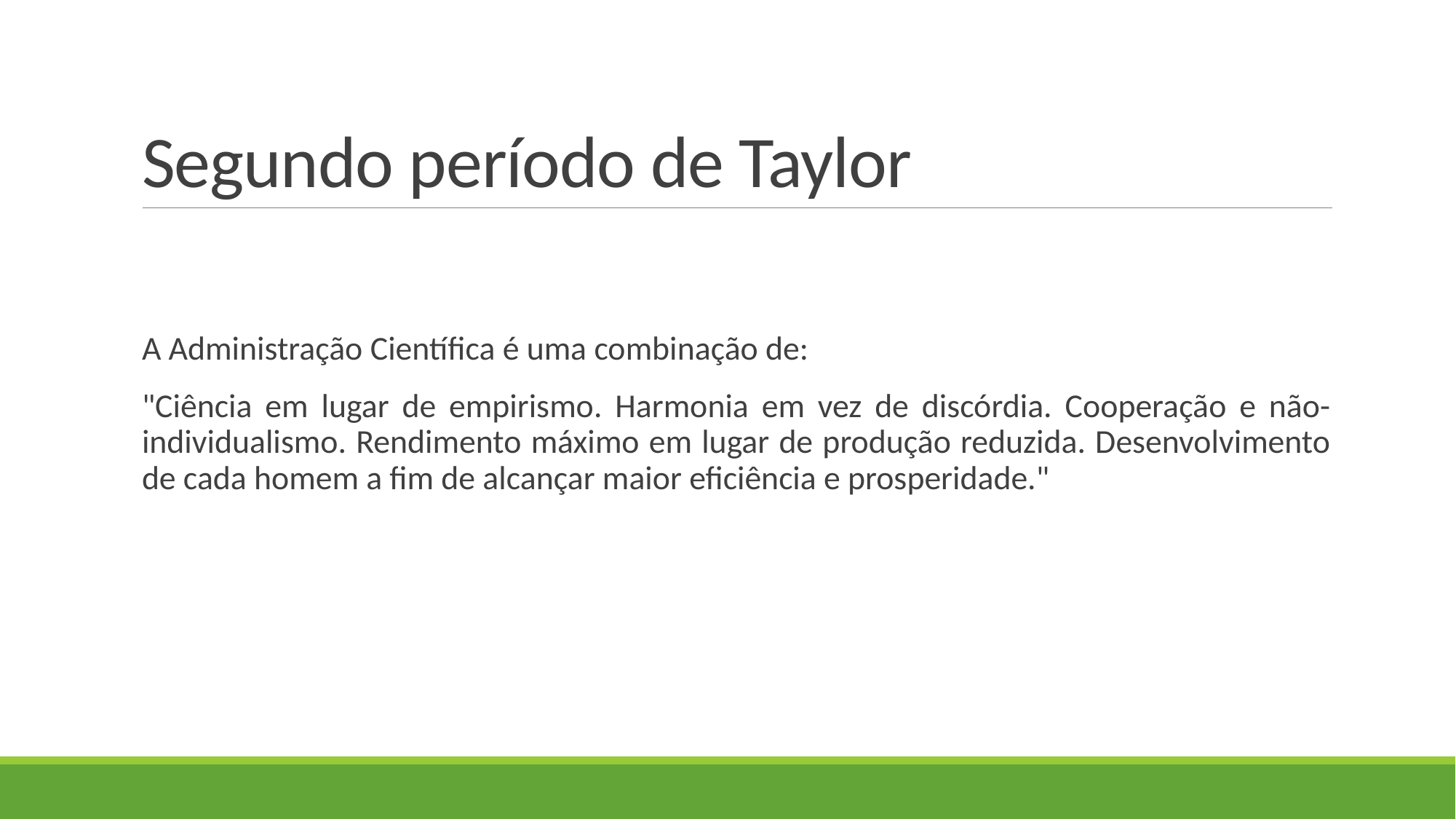

# Segundo período de Taylor

A Administração Científica é uma combinação de:
"Ciência em lugar de empirismo. Harmonia em vez de discórdia. Cooperação e não-individualismo. Rendimento máximo em lugar de produção reduzida. Desenvolvimento de cada homem a fim de alcançar maior eficiência e prosperidade."